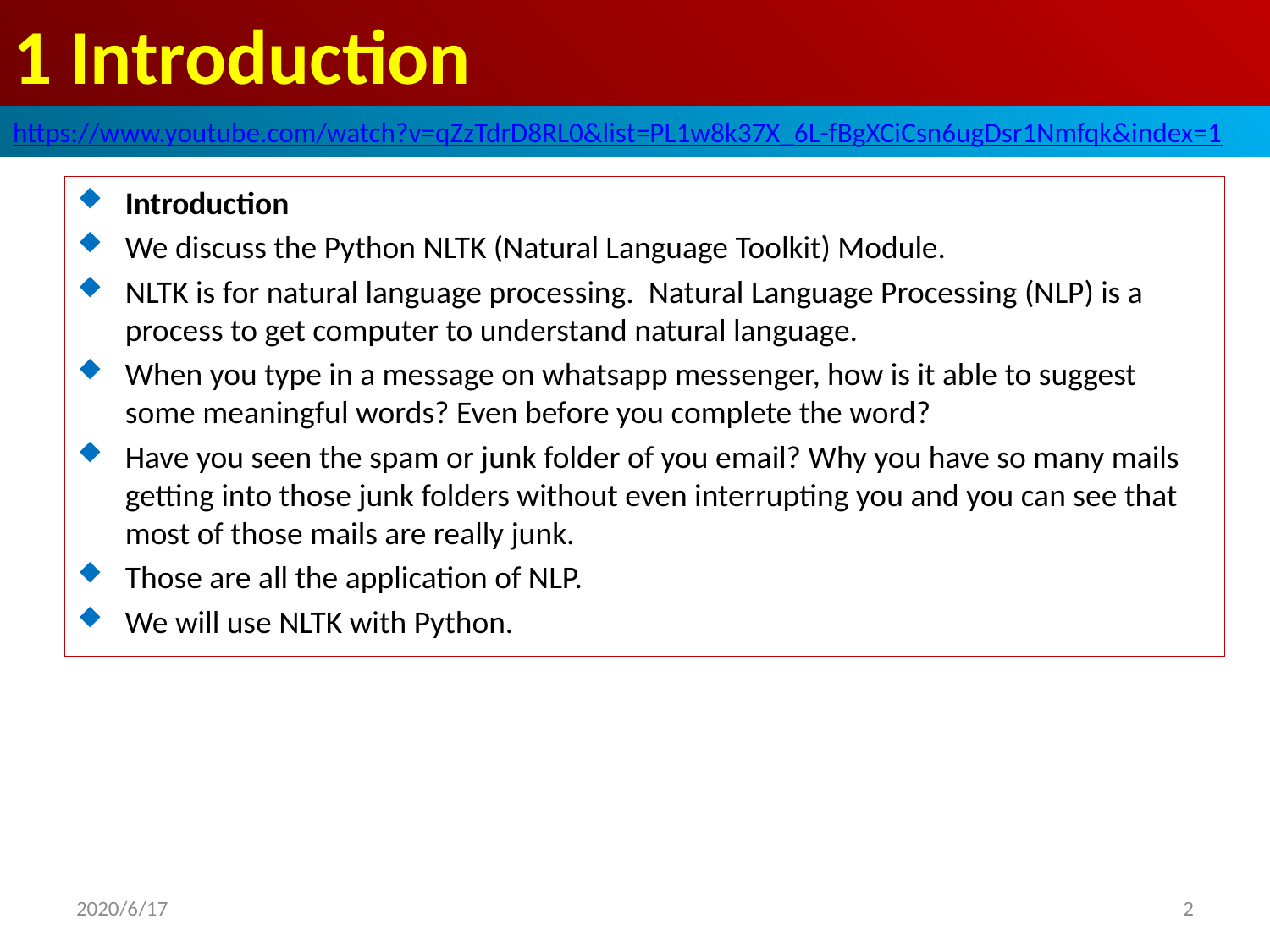

# 1 Introduction
https://www.youtube.com/watch?v=qZzTdrD8RL0&list=PL1w8k37X_6L-fBgXCiCsn6ugDsr1Nmfqk&index=1
Introduction
We discuss the Python NLTK (Natural Language Toolkit) Module.
NLTK is for natural language processing.  Natural Language Processing (NLP) is a process to get computer to understand natural language.
When you type in a message on whatsapp messenger, how is it able to suggest some meaningful words? Even before you complete the word?
Have you seen the spam or junk folder of you email? Why you have so many mails getting into those junk folders without even interrupting you and you can see that most of those mails are really junk.
Those are all the application of NLP.
We will use NLTK with Python.

2020/6/17
2